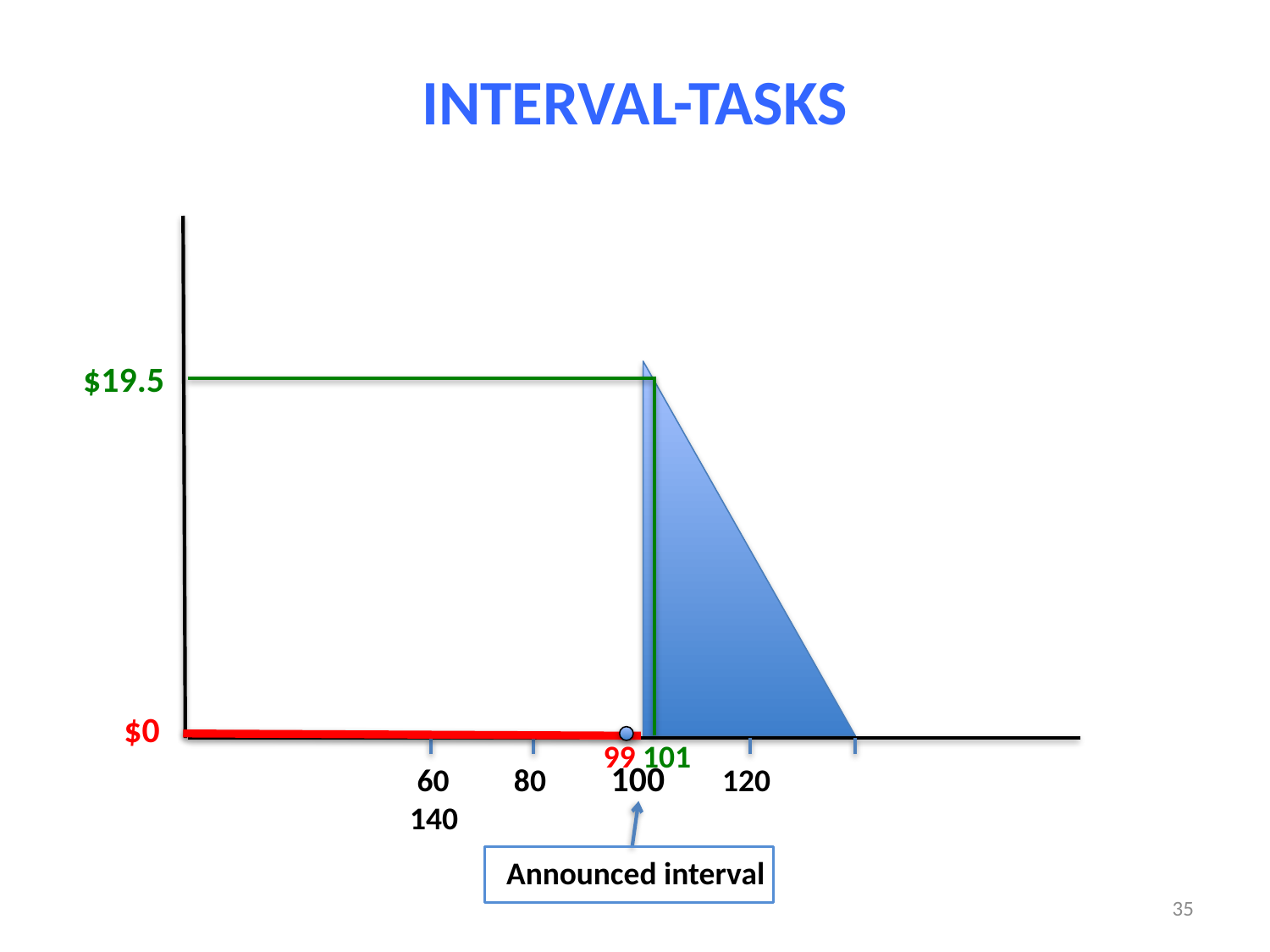

INTERVAL-TASKS

$19.5

  $0

99 101
 60         80         100        120        140

 Announced interval
35